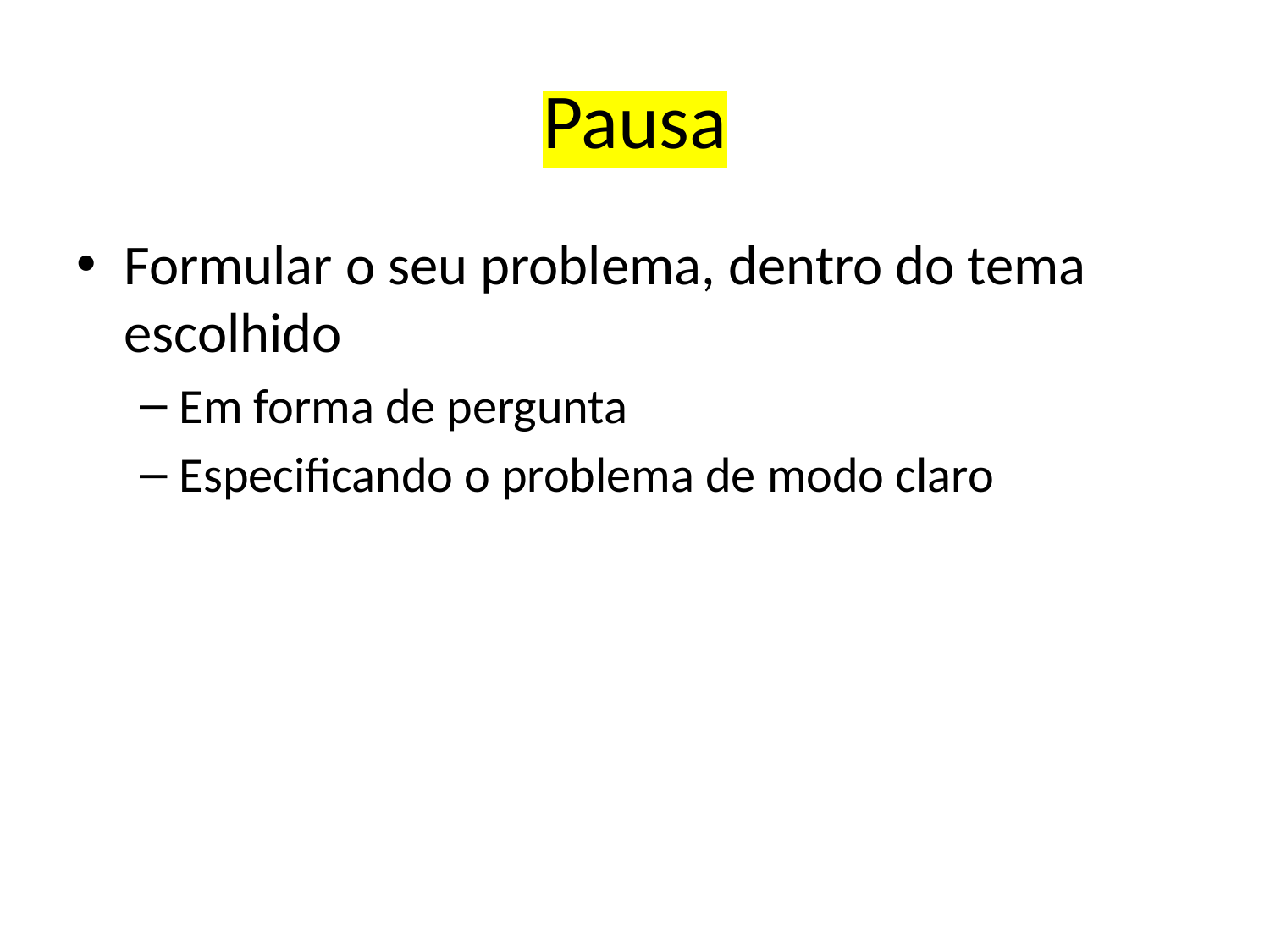

# Pausa
Formular o seu problema, dentro do tema escolhido
Em forma de pergunta
Especificando o problema de modo claro